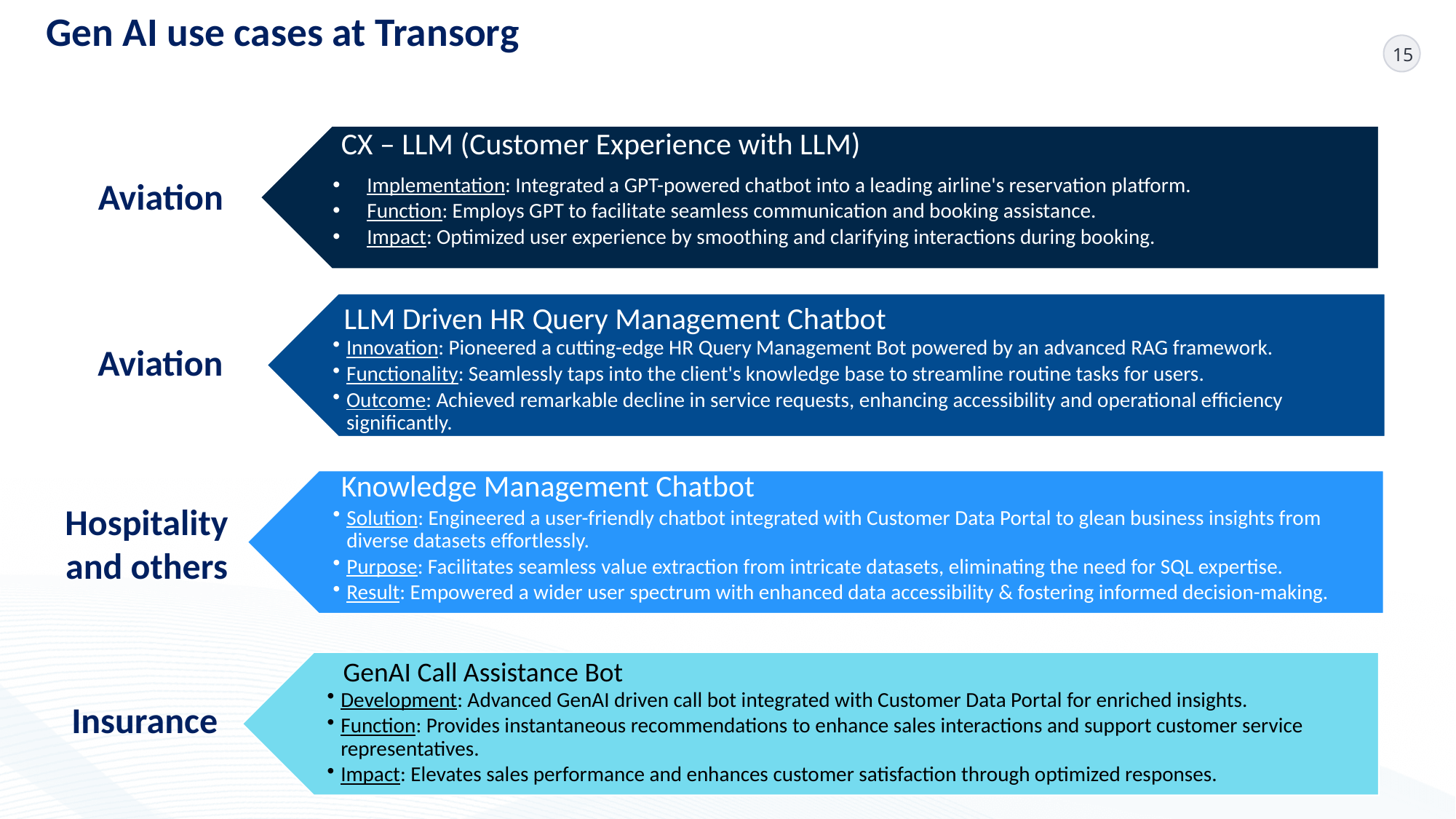

Gen AI use cases at Transorg
CX – LLM (Customer Experience with LLM)

Implementation: Integrated a GPT-powered chatbot into a leading airline's reservation platform.
Function: Employs GPT to facilitate seamless communication and booking assistance.
Impact: Optimized user experience by smoothing and clarifying interactions during booking.
Aviation

LLM Driven HR Query Management Chatbot
Innovation: Pioneered a cutting-edge HR Query Management Bot powered by an advanced RAG framework.
Functionality: Seamlessly taps into the client's knowledge base to streamline routine tasks for users.
Outcome: Achieved remarkable decline in service requests, enhancing accessibility and operational efficiency significantly.
Aviation
Knowledge Management Chatbot

Solution: Engineered a user-friendly chatbot integrated with Customer Data Portal to glean business insights from diverse datasets effortlessly.
Purpose: Facilitates seamless value extraction from intricate datasets, eliminating the need for SQL expertise.
Result: Empowered a wider user spectrum with enhanced data accessibility & fostering informed decision-making.
Hospitality and others

Development: Advanced GenAI driven call bot integrated with Customer Data Portal for enriched insights.
Function: Provides instantaneous recommendations to enhance sales interactions and support customer service representatives.
Impact: Elevates sales performance and enhances customer satisfaction through optimized responses.
GenAI Call Assistance Bot
Insurance